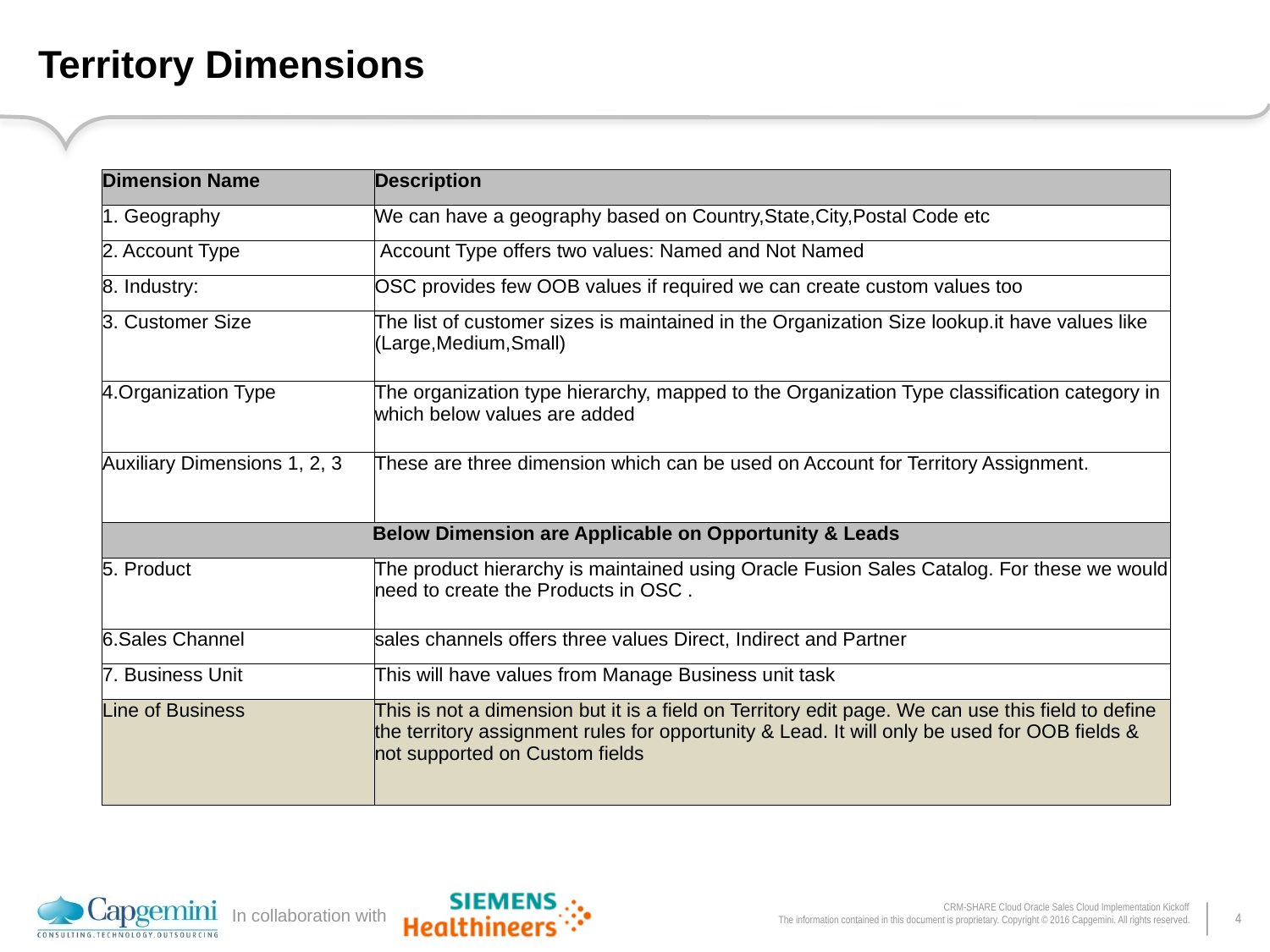

# Territory Dimensions
| Dimension Name | Description |
| --- | --- |
| 1. Geography | We can have a geography based on Country,State,City,Postal Code etc |
| 2. Account Type | Account Type offers two values: Named and Not Named |
| 8. Industry: | OSC provides few OOB values if required we can create custom values too |
| 3. Customer Size | The list of customer sizes is maintained in the Organization Size lookup.it have values like (Large,Medium,Small) |
| 4.Organization Type | The organization type hierarchy, mapped to the Organization Type classification category in which below values are added |
| Auxiliary Dimensions 1, 2, 3 | These are three dimension which can be used on Account for Territory Assignment. |
| Below Dimension are Applicable on Opportunity & Leads |  |
| 5. Product | The product hierarchy is maintained using Oracle Fusion Sales Catalog. For these we would need to create the Products in OSC . |
| 6.Sales Channel | sales channels offers three values Direct, Indirect and Partner |
| 7. Business Unit | This will have values from Manage Business unit task |
| Line of Business | This is not a dimension but it is a field on Territory edit page. We can use this field to define the territory assignment rules for opportunity & Lead. It will only be used for OOB fields & not supported on Custom fields |